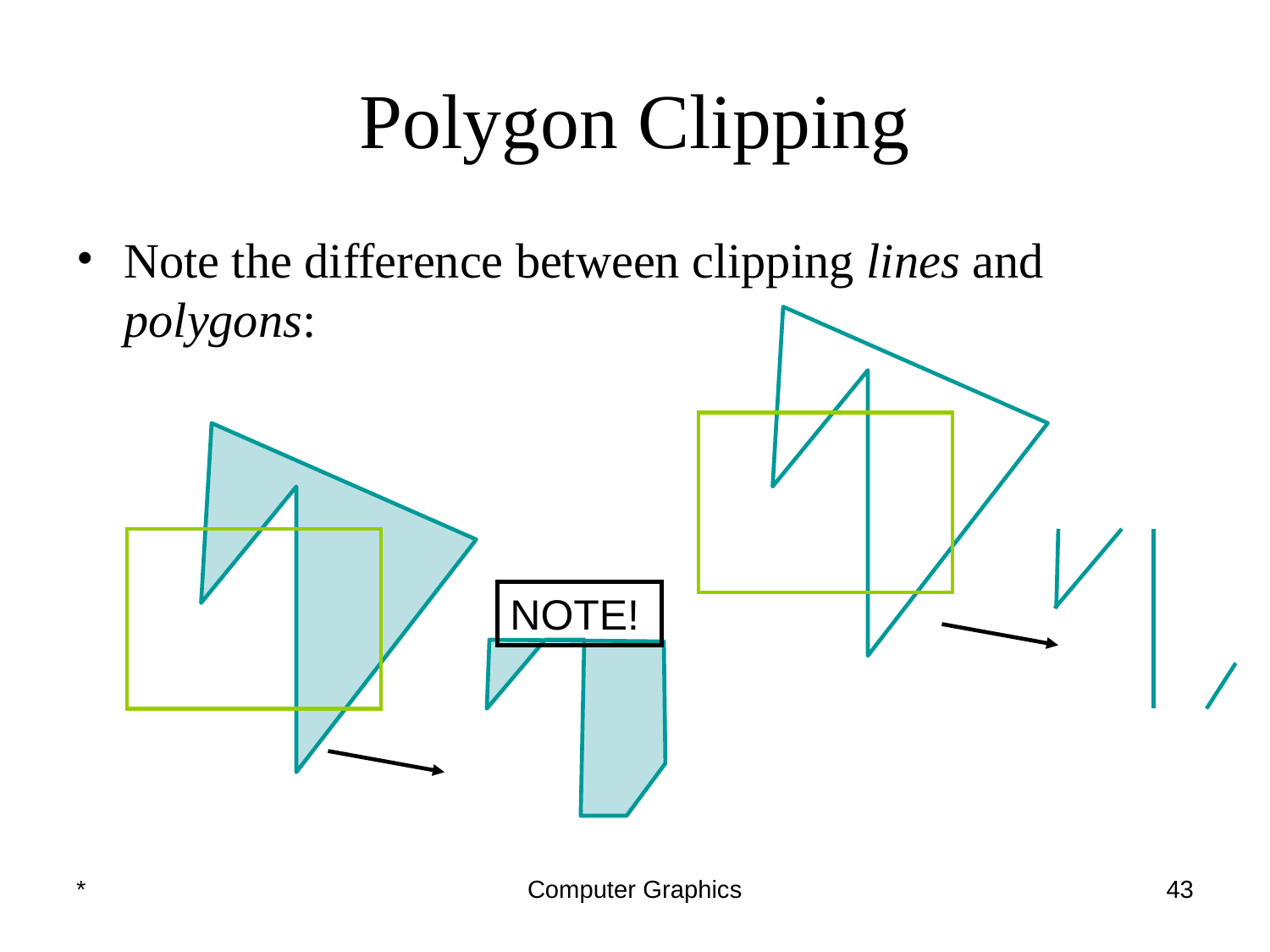

# Polygon Clipping
Note the difference between clipping lines and polygons:

NOTE!

*
Computer Graphics
43